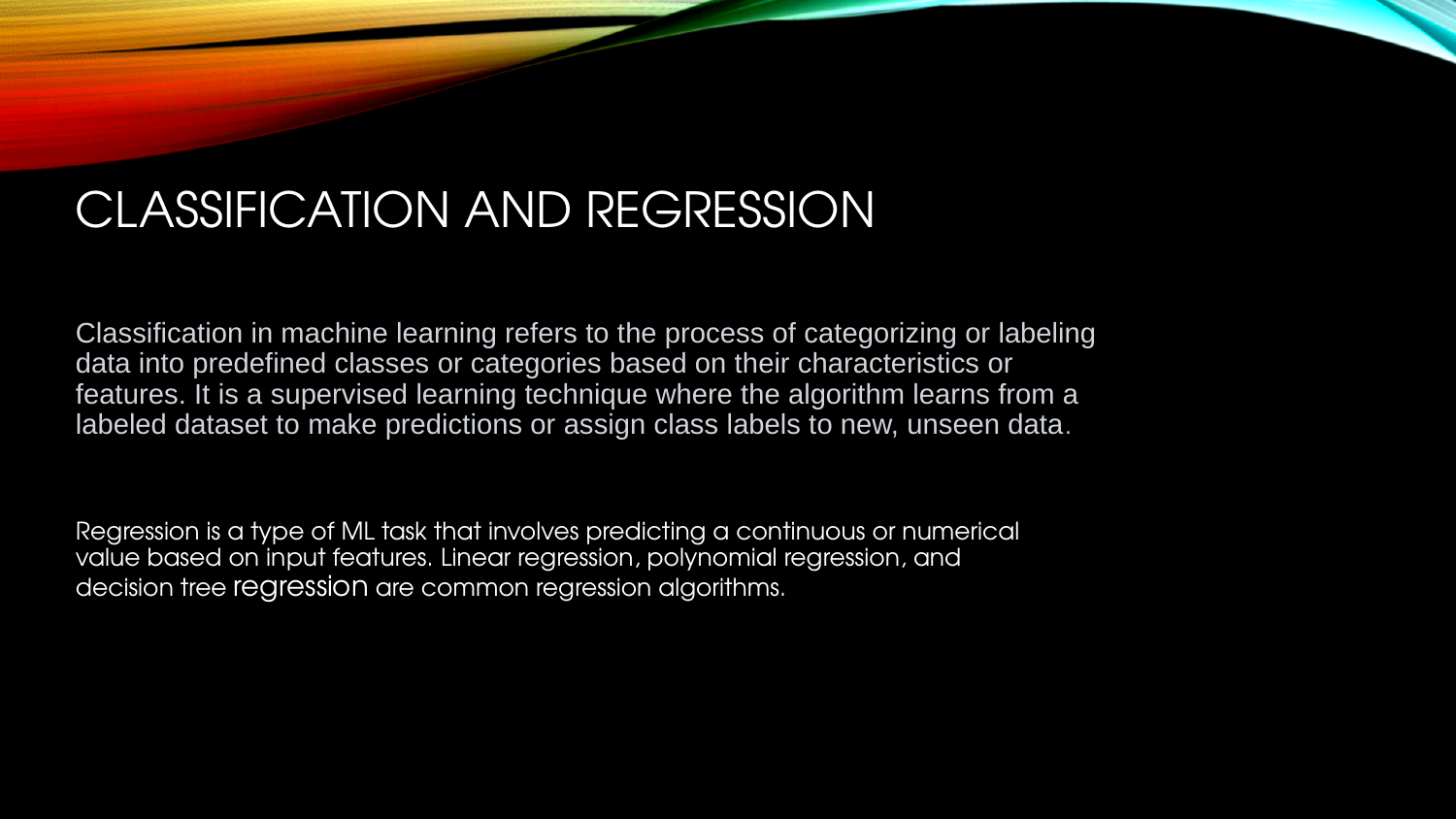

# CLASSIFICATION and Regression
Classification in machine learning refers to the process of categorizing or labeling data into predefined classes or categories based on their characteristics or features. It is a supervised learning technique where the algorithm learns from a labeled dataset to make predictions or assign class labels to new, unseen data.
Regression is a type of ML task that involves predicting a continuous or numerical value based on input features. Linear regression, polynomial regression, and decision tree regression are common regression algorithms.